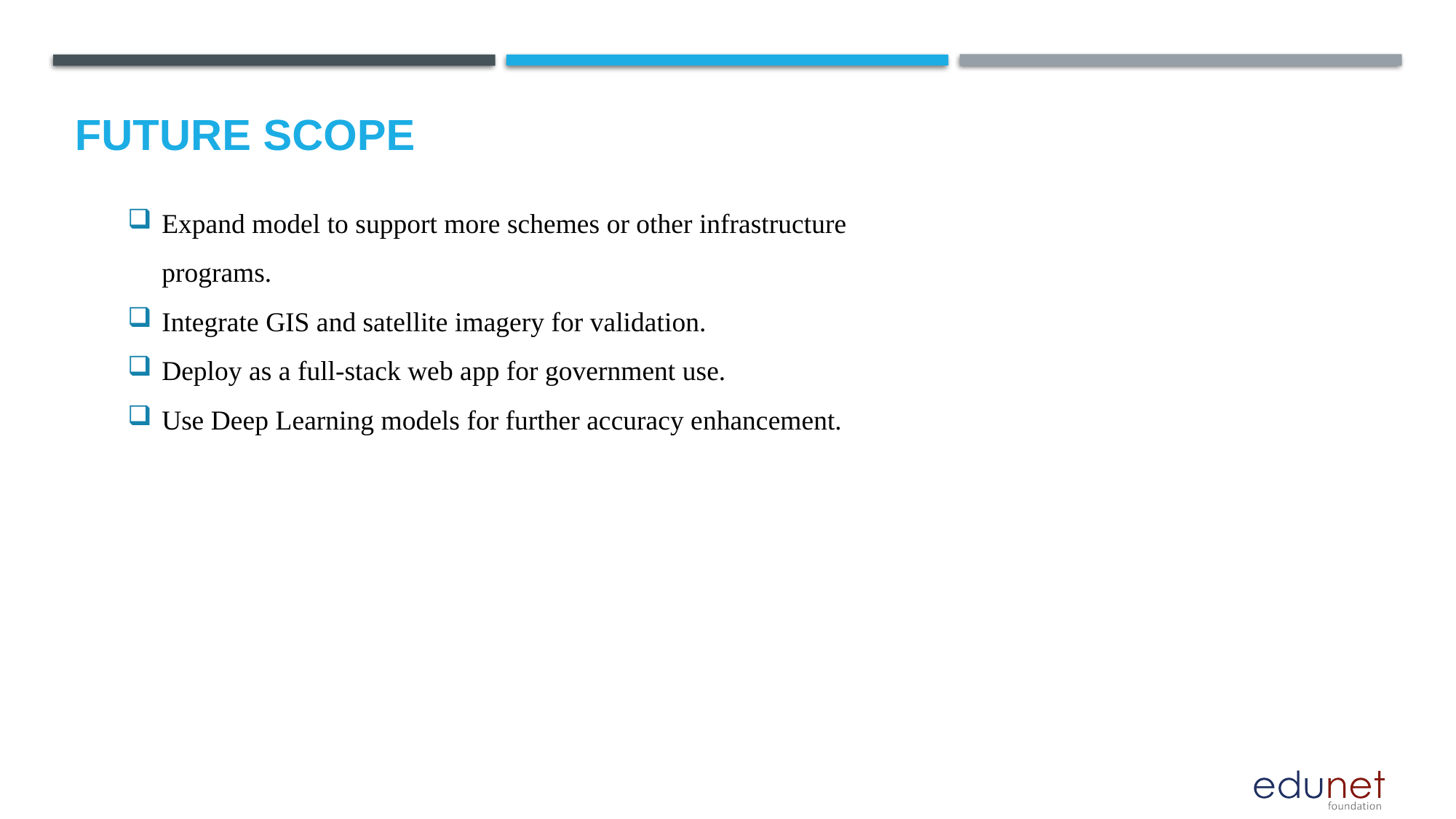

Future scope
Expand model to support more schemes or other infrastructure programs.
Integrate GIS and satellite imagery for validation.
Deploy as a full-stack web app for government use.
Use Deep Learning models for further accuracy enhancement.